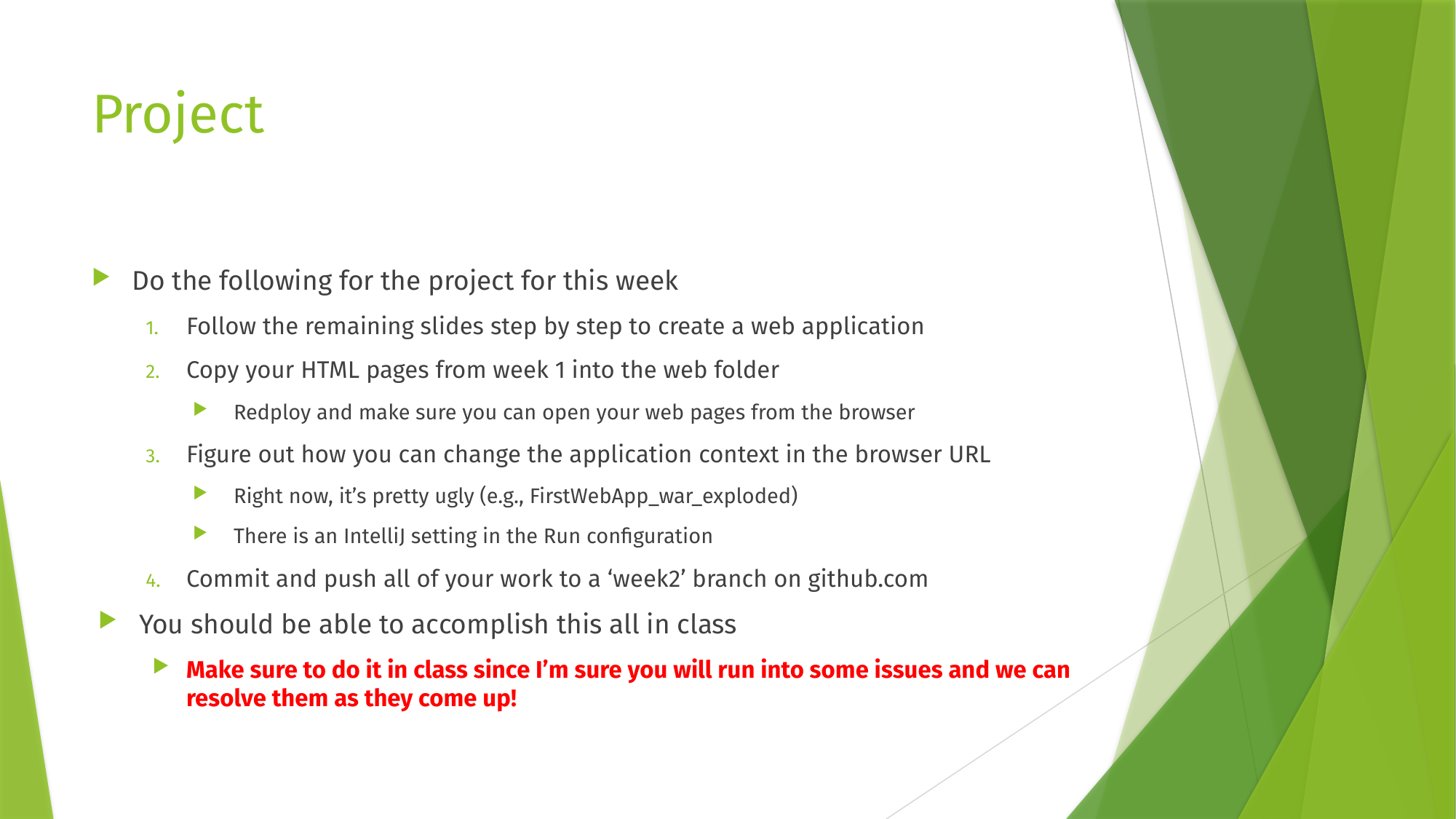

# Project
Do the following for the project for this week
Follow the remaining slides step by step to create a web application
Copy your HTML pages from week 1 into the web folder
Redploy and make sure you can open your web pages from the browser
Figure out how you can change the application context in the browser URL
Right now, it’s pretty ugly (e.g., FirstWebApp_war_exploded)
There is an IntelliJ setting in the Run configuration
Commit and push all of your work to a ‘week2’ branch on github.com
You should be able to accomplish this all in class
Make sure to do it in class since I’m sure you will run into some issues and we can resolve them as they come up!